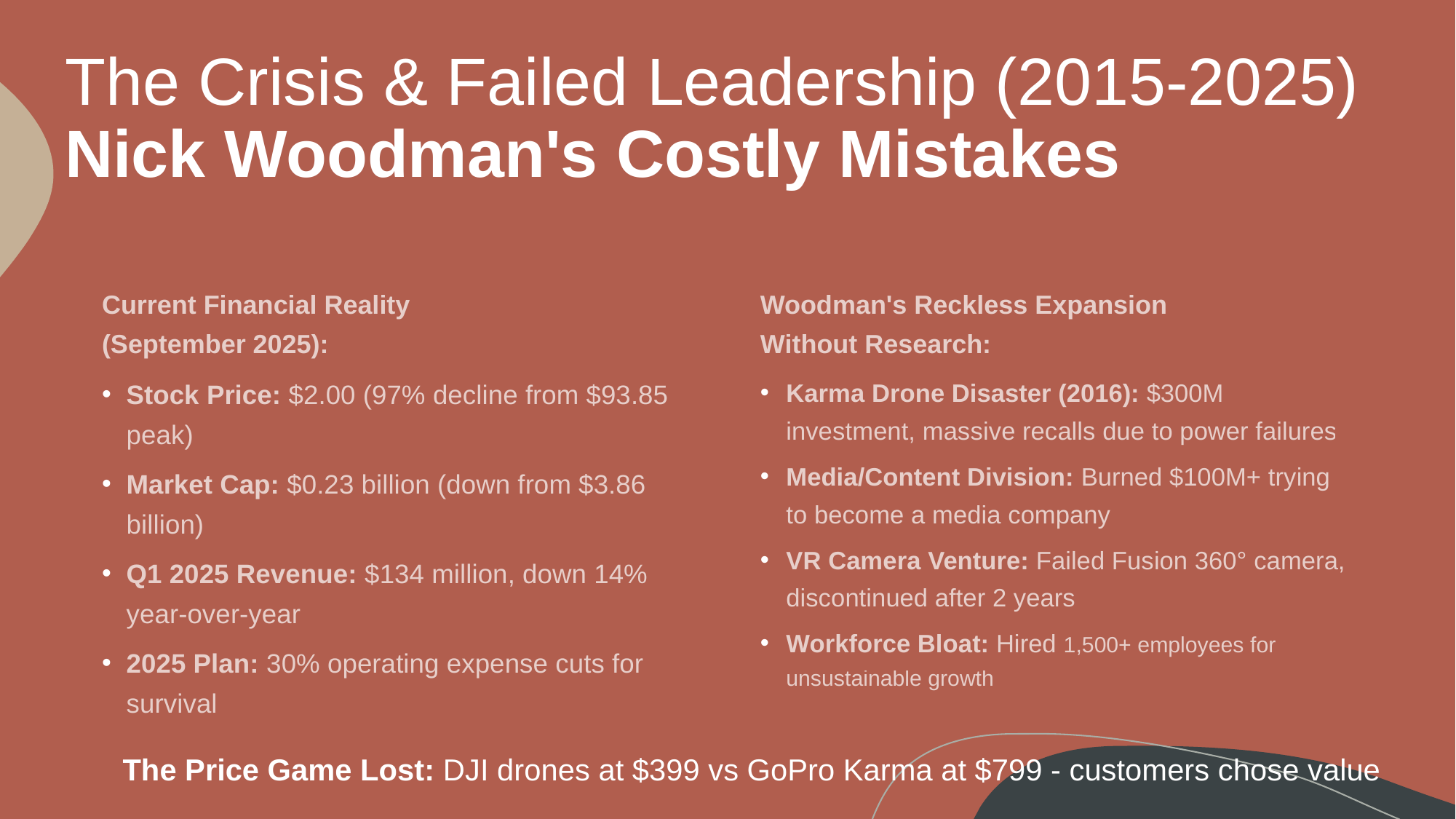

# The Crisis & Failed Leadership (2015-2025)
Nick Woodman's Costly Mistakes

Current Financial Reality (September 2025):
Woodman's Reckless Expansion Without Research:
Stock Price: $2.00 (97% decline from $93.85 peak)
Market Cap: $0.23 billion (down from $3.86 billion)
Q1 2025 Revenue: $134 million, down 14% year-over-year
2025 Plan: 30% operating expense cuts for survival
Karma Drone Disaster (2016): $300M investment, massive recalls due to power failures
Media/Content Division: Burned $100M+ trying to become a media company
VR Camera Venture: Failed Fusion 360° camera, discontinued after 2 years
Workforce Bloat: Hired 1,500+ employees for unsustainable growth
The Price Game Lost: DJI drones at $399 vs GoPro Karma at $799 - customers chose value